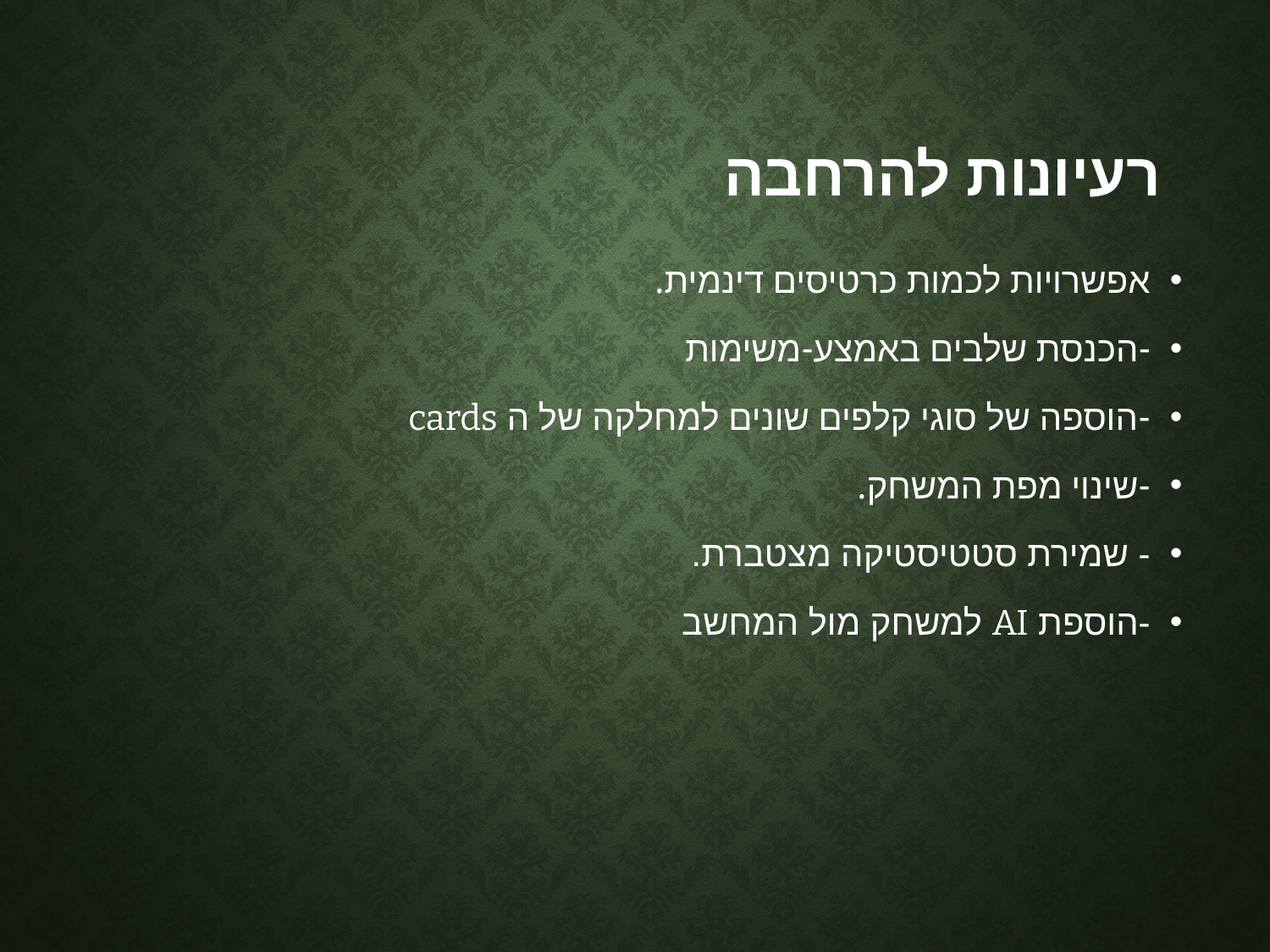

# רעיונות להרחבה
אפשרויות לכמות כרטיסים דינמית.
-הכנסת שלבים באמצע-משימות
-הוספה של סוגי קלפים שונים למחלקה של ה cards
-שינוי מפת המשחק.
- שמירת סטטיסטיקה מצטברת.
-הוספת AI למשחק מול המחשב